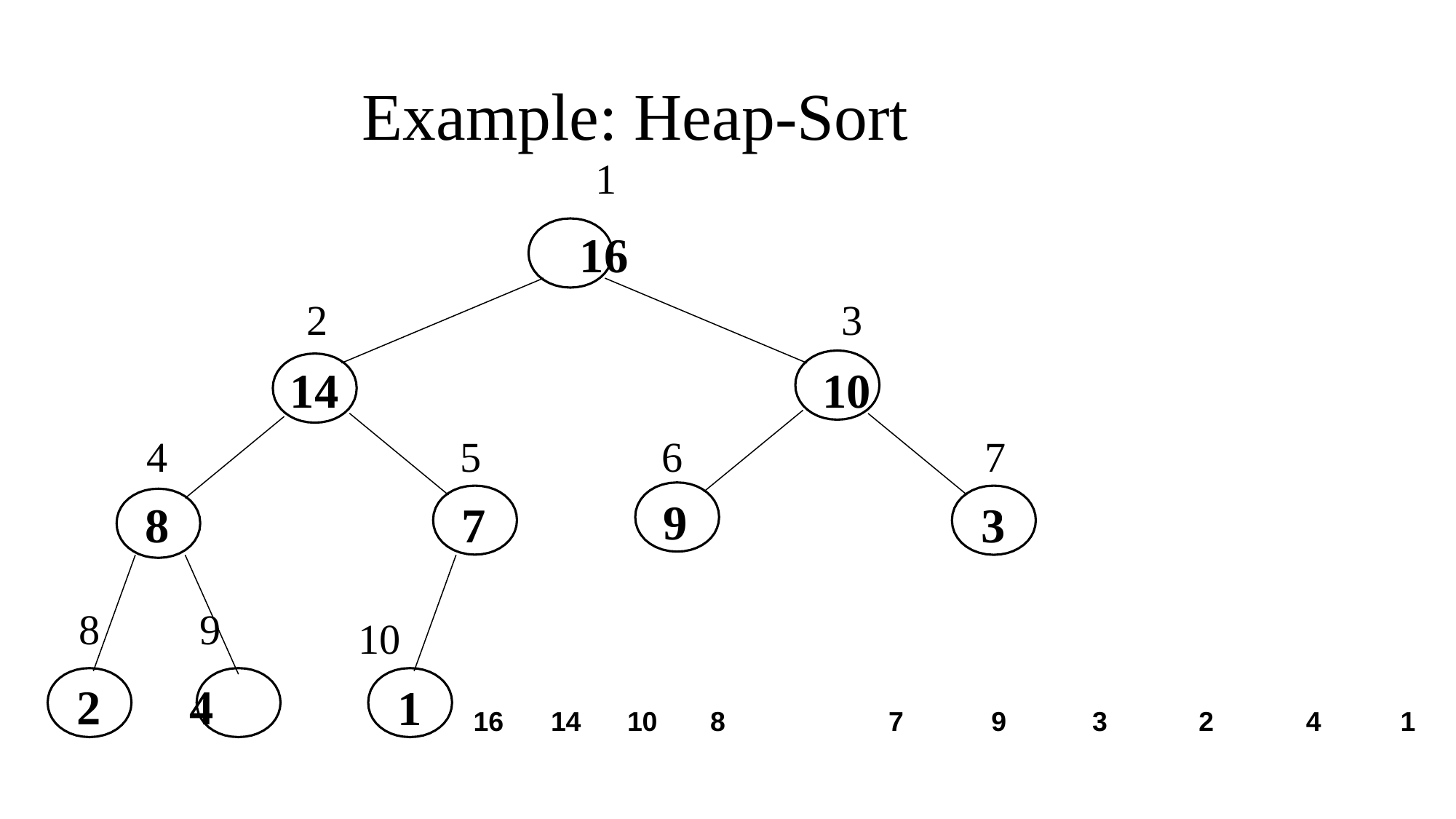

Example: Heap-Sort
1
16
3
10

2
14

4
8
5
7
7
3

6
9

8	9
2	4
10

1
16	14	10	8
7
9
3
2
4
1